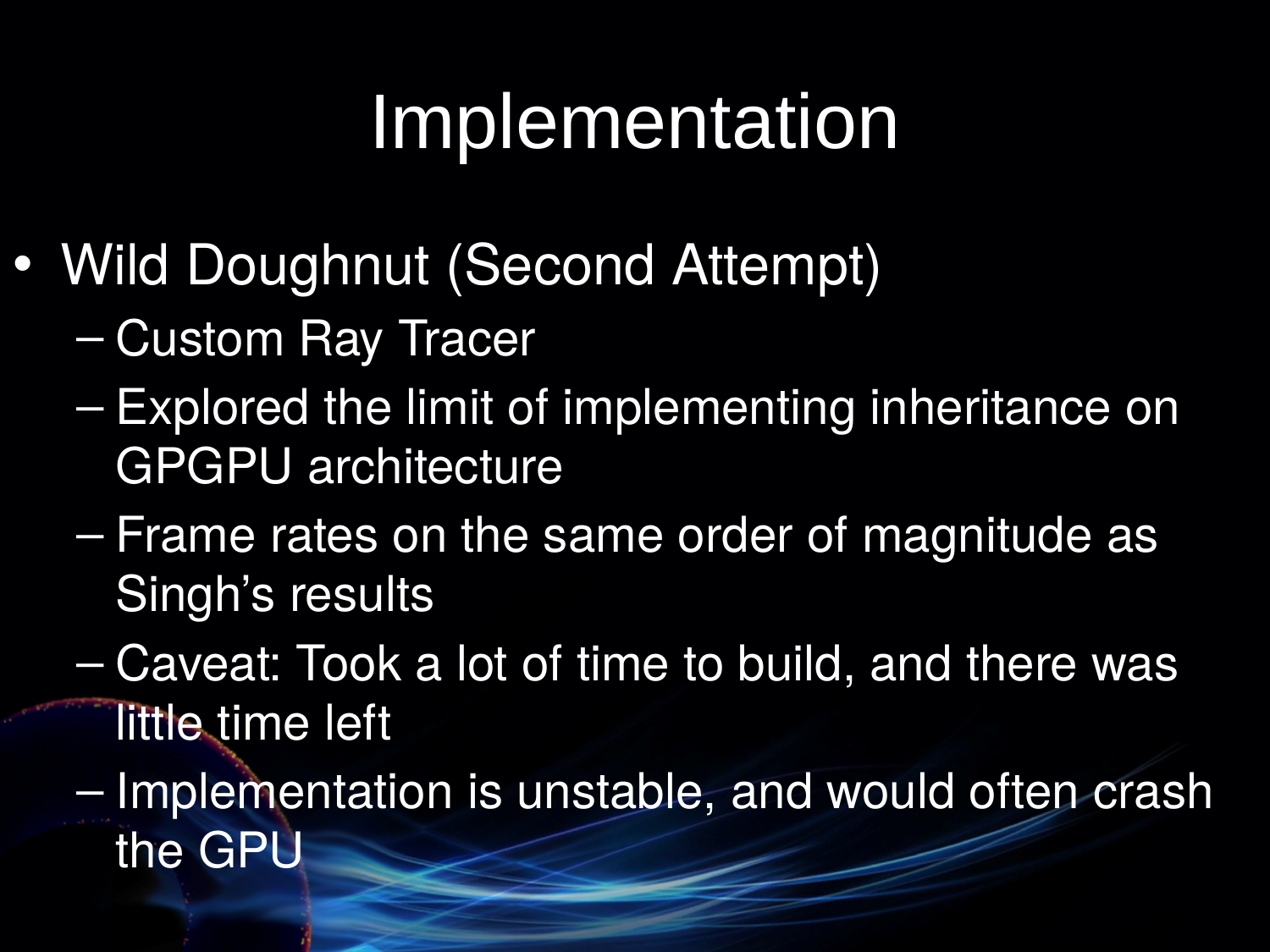

# Implementation
Wild Doughnut (Second Attempt)
Custom Ray Tracer
Explored the limit of implementing inheritance on GPGPU architecture
Frame rates on the same order of magnitude as Singh’s results
Caveat: Took a lot of time to build, and there was little time left
Implementation is unstable, and would often crash the GPU